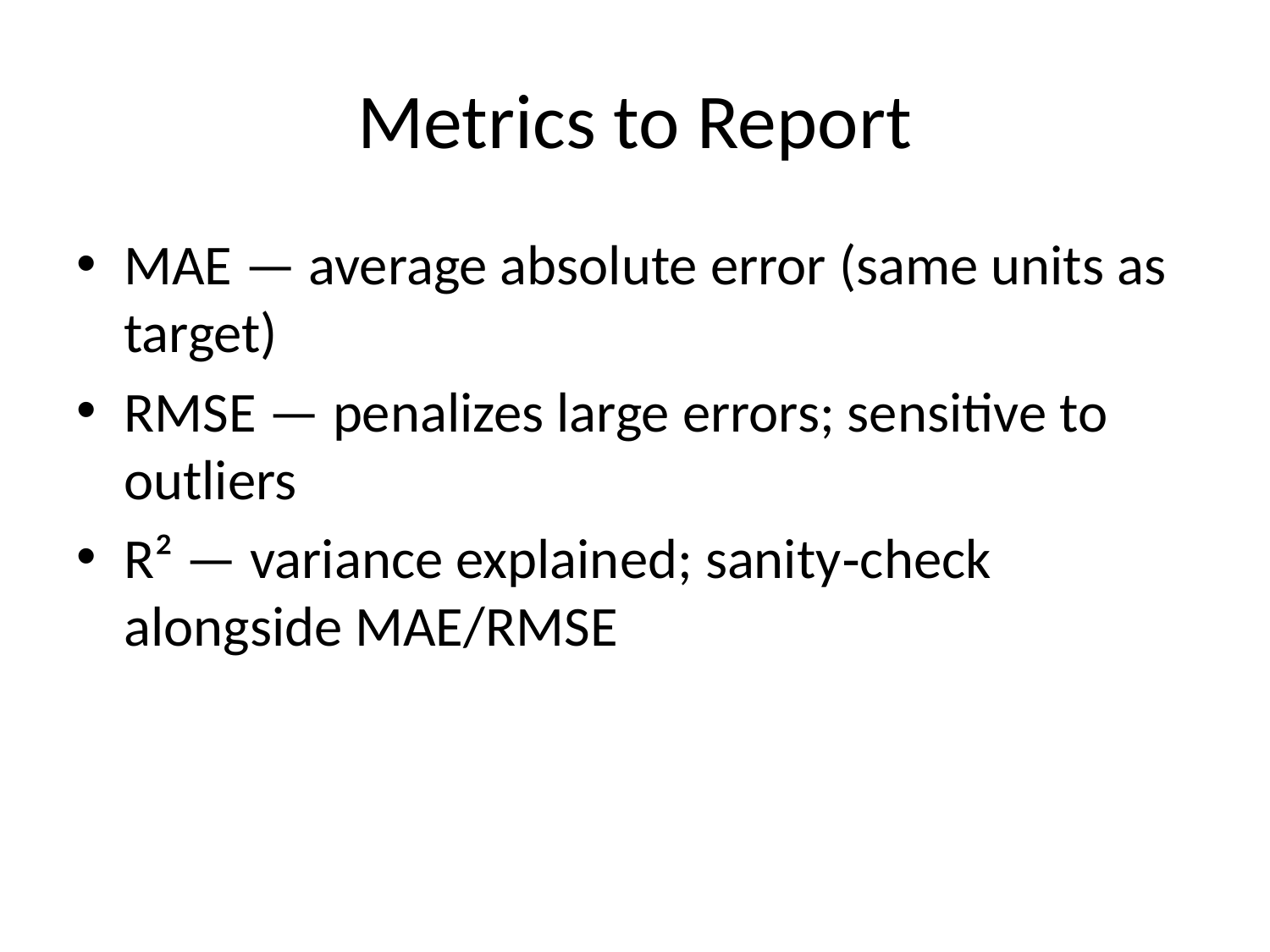

# Metrics to Report
MAE — average absolute error (same units as target)
RMSE — penalizes large errors; sensitive to outliers
R² — variance explained; sanity‑check alongside MAE/RMSE